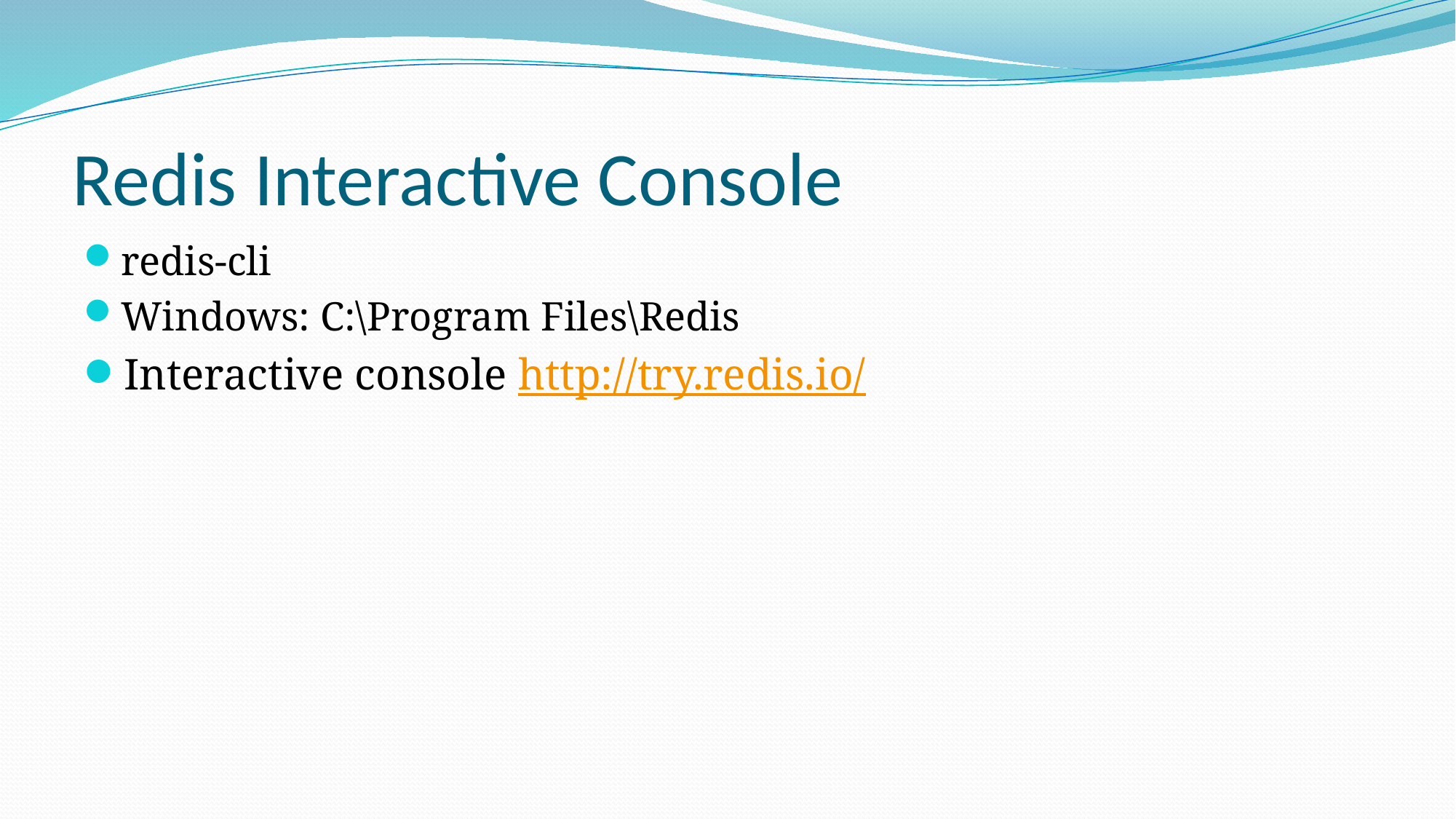

# Redis Interactive Console
redis-cli
Windows: C:\Program Files\Redis
Interactive console http://try.redis.io/